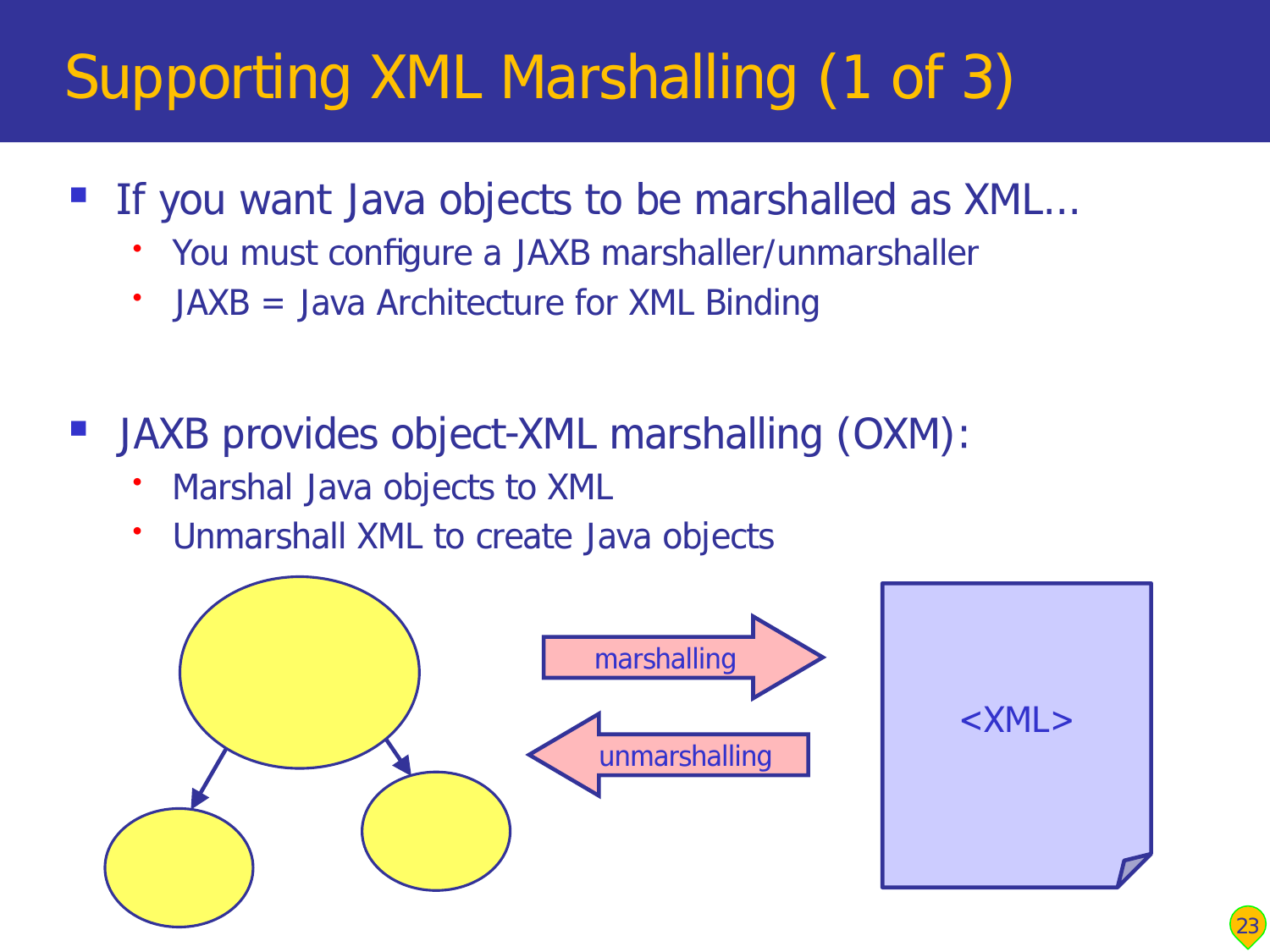

# Supporting XML Marshalling (1 of 3)
If you want Java objects to be marshalled as XML...
You must configure a JAXB marshaller/unmarshaller
JAXB = Java Architecture for XML Binding

JAXB provides object-XML marshalling (OXM):
Marshal Java objects to XML
Unmarshall XML to create Java objects

<XML>
marshalling
unmarshalling

23